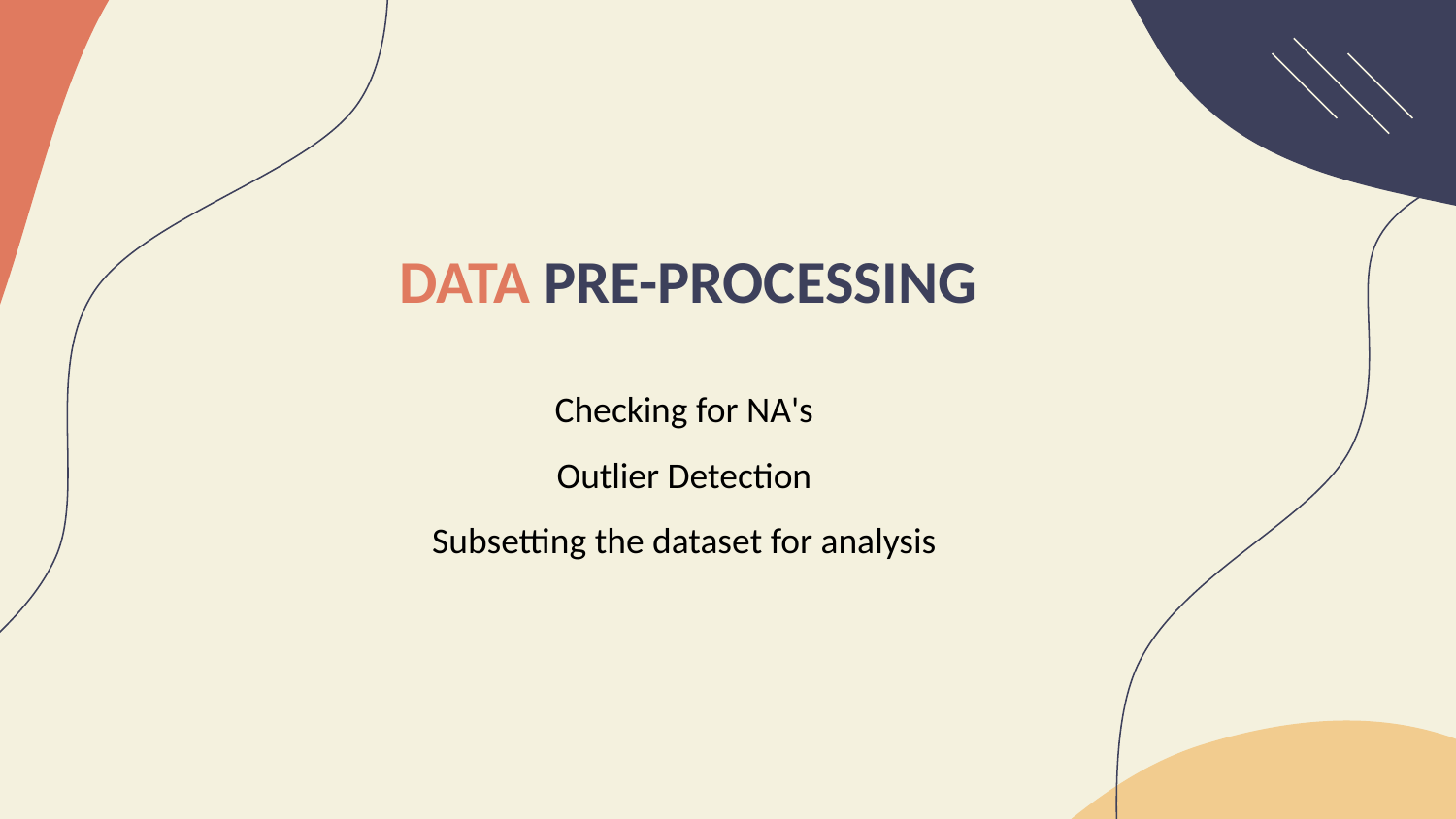

DATA PRE-PROCESSING
Checking for NA's ​
Outlier Detection ​
Subsetting the dataset for analysis